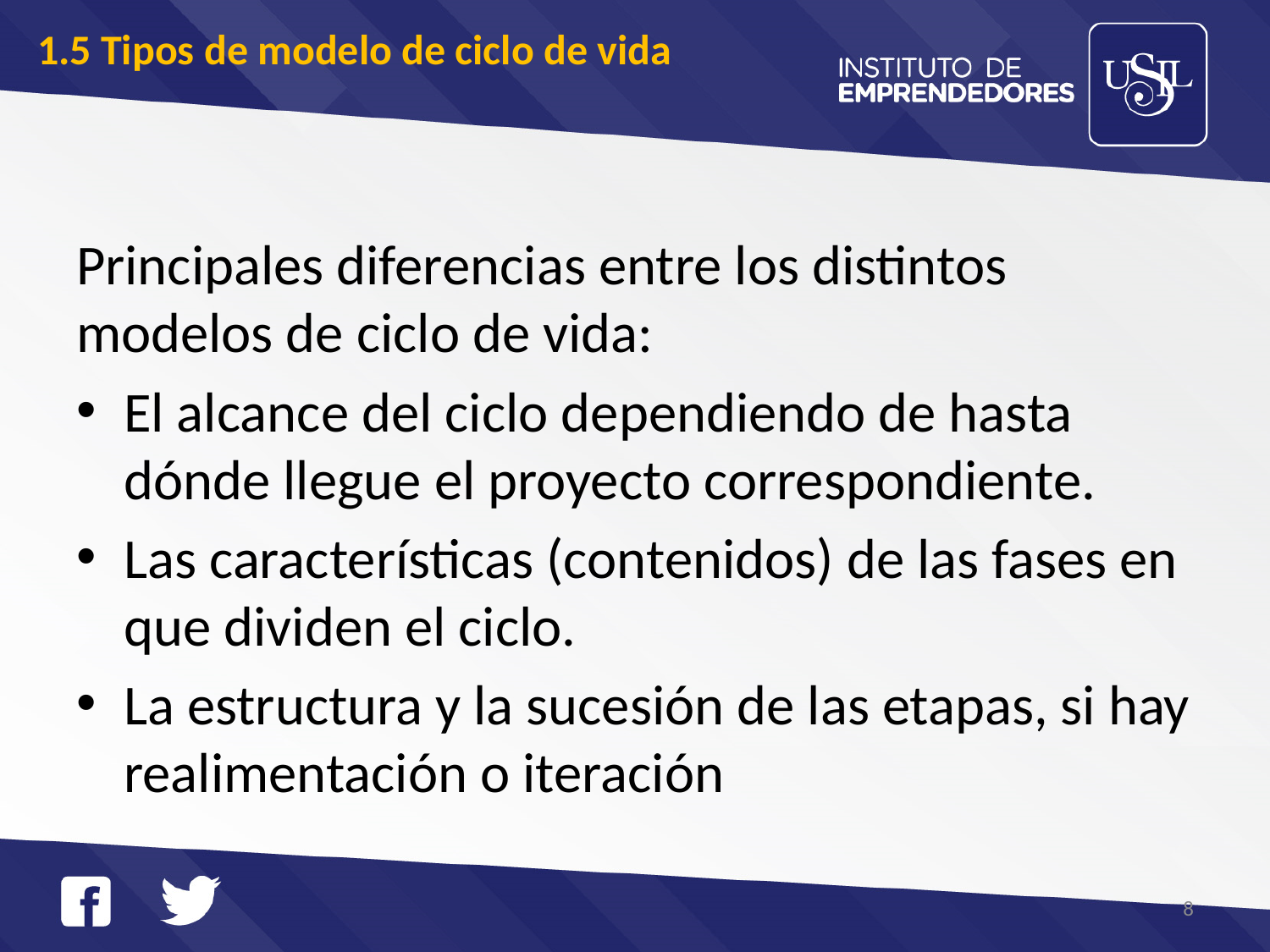

# 1.5 Tipos de modelo de ciclo de vida
Principales diferencias entre los distintos modelos de ciclo de vida:
El alcance del ciclo dependiendo de hasta dónde llegue el proyecto correspondiente.
Las características (contenidos) de las fases en que dividen el ciclo.
La estructura y la sucesión de las etapas, si hay realimentación o iteración
8